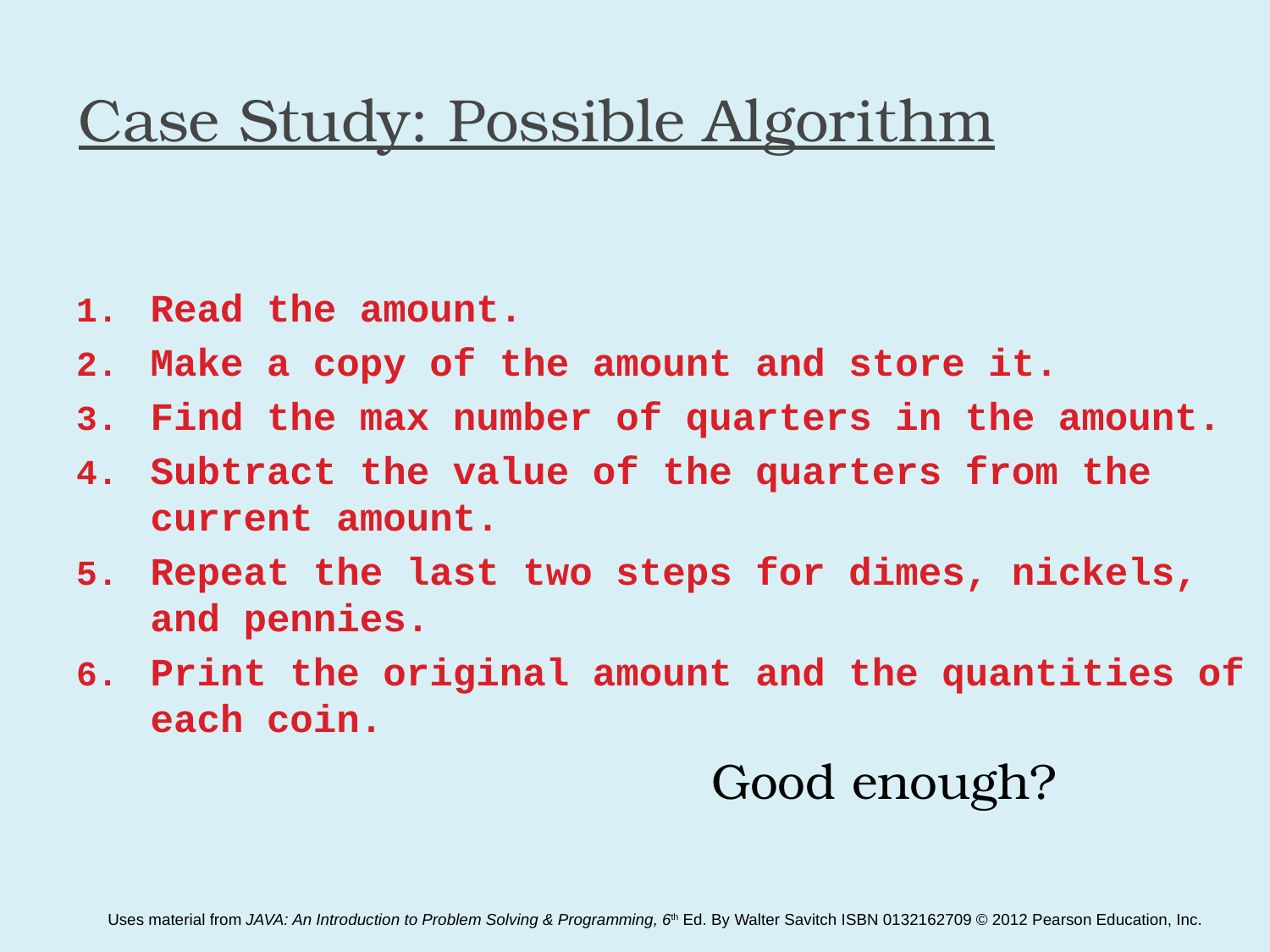

# Case Study: Possible Algorithm

Read the amount.
Make a copy of the amount and store it.
Find the max number of quarters in the amount.
Subtract the value of the quarters from the current amount.
Repeat the last two steps for dimes, nickels, and pennies.
Print the original amount and the quantities of each coin.
					Good enough?